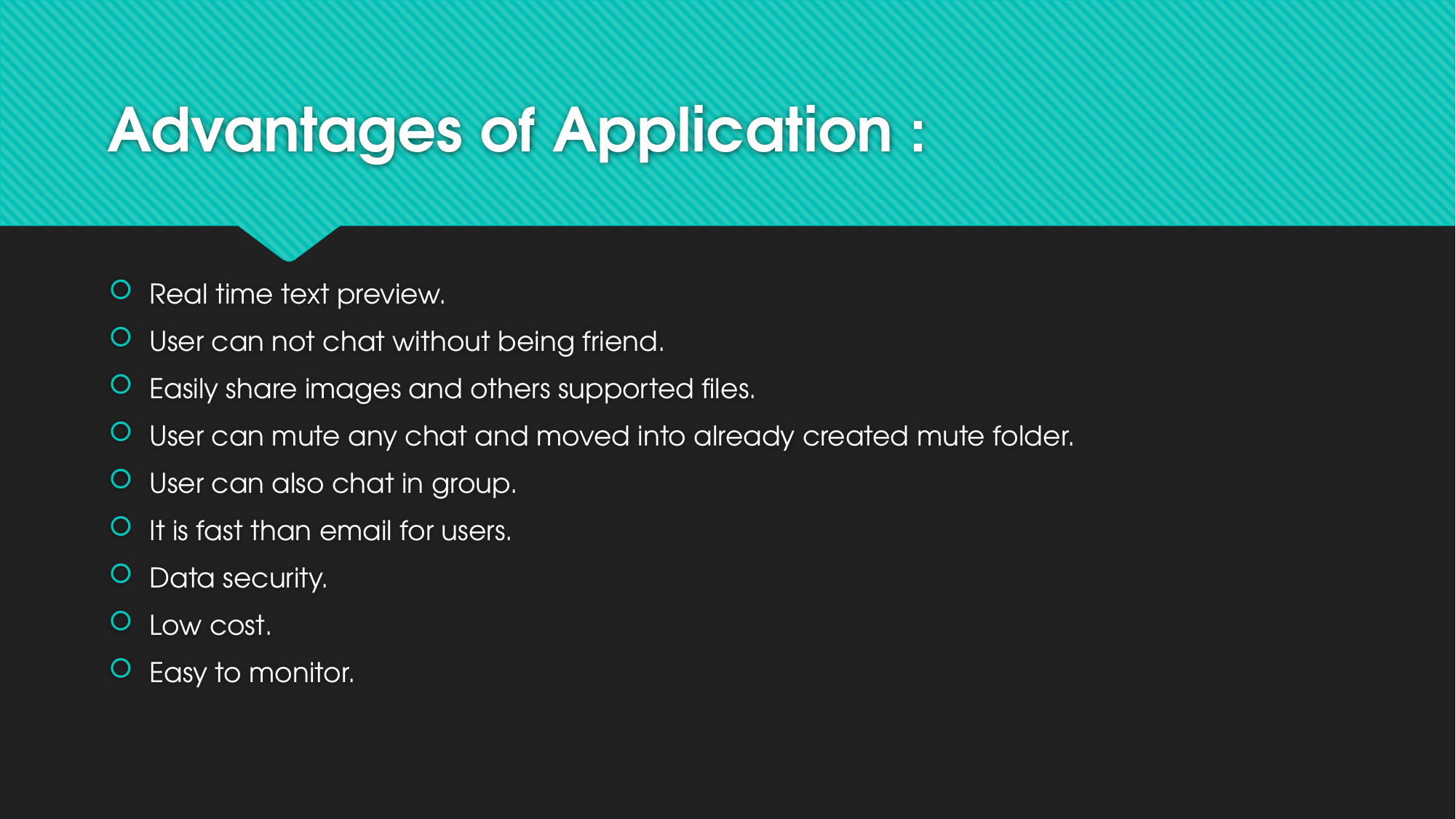

# Advantages of Application :
Real time text preview.
User can not chat without being friend.
Easily share images and others supported files.
User can mute any chat and moved into already created mute folder.
User can also chat in group.
It is fast than email for users.
Data security.
Low cost.
Easy to monitor.